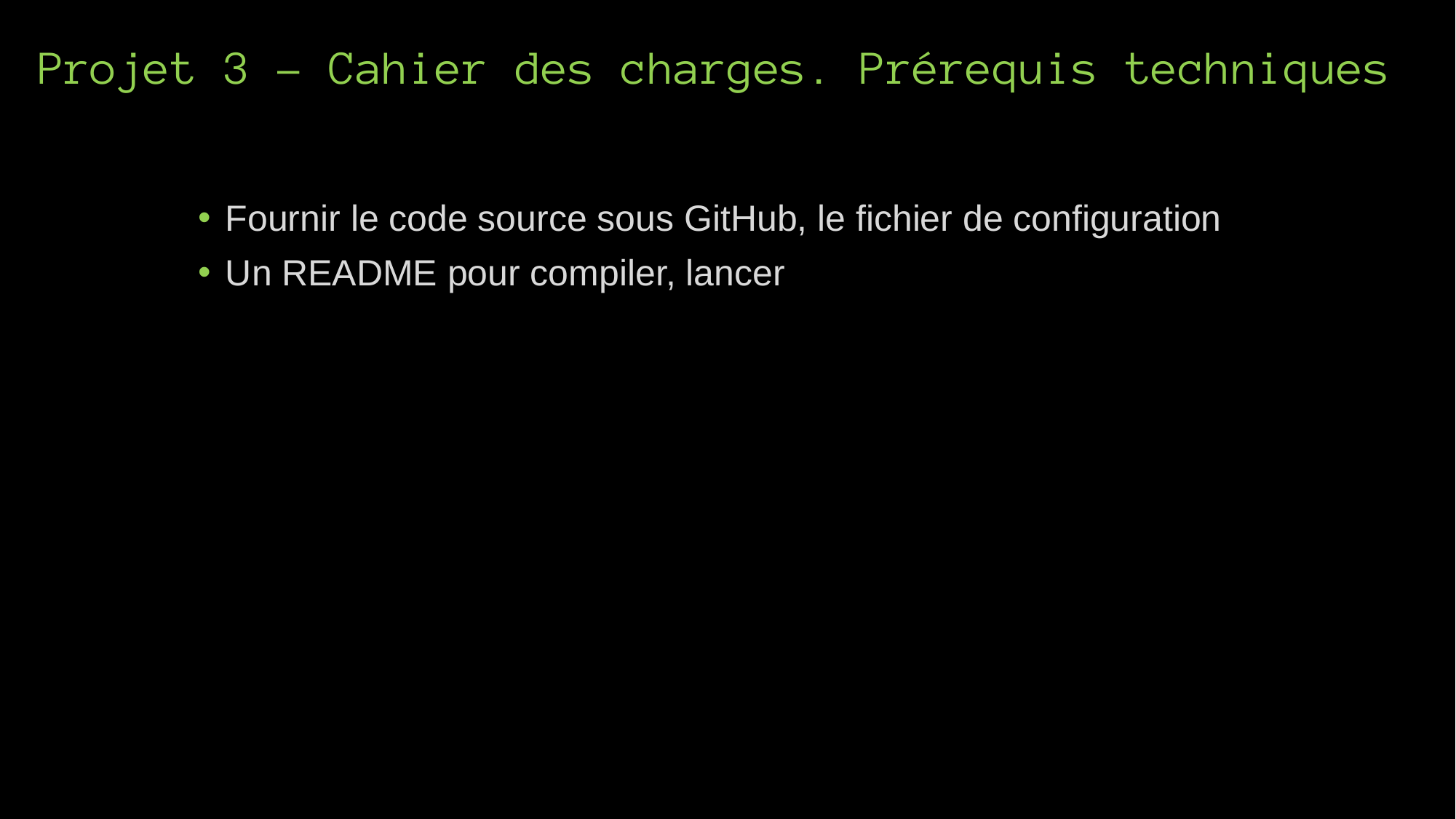

# Projet 3 - Cahier des charges. Prérequis techniques
Fournir le code source sous GitHub, le fichier de configuration
Un README pour compiler, lancer